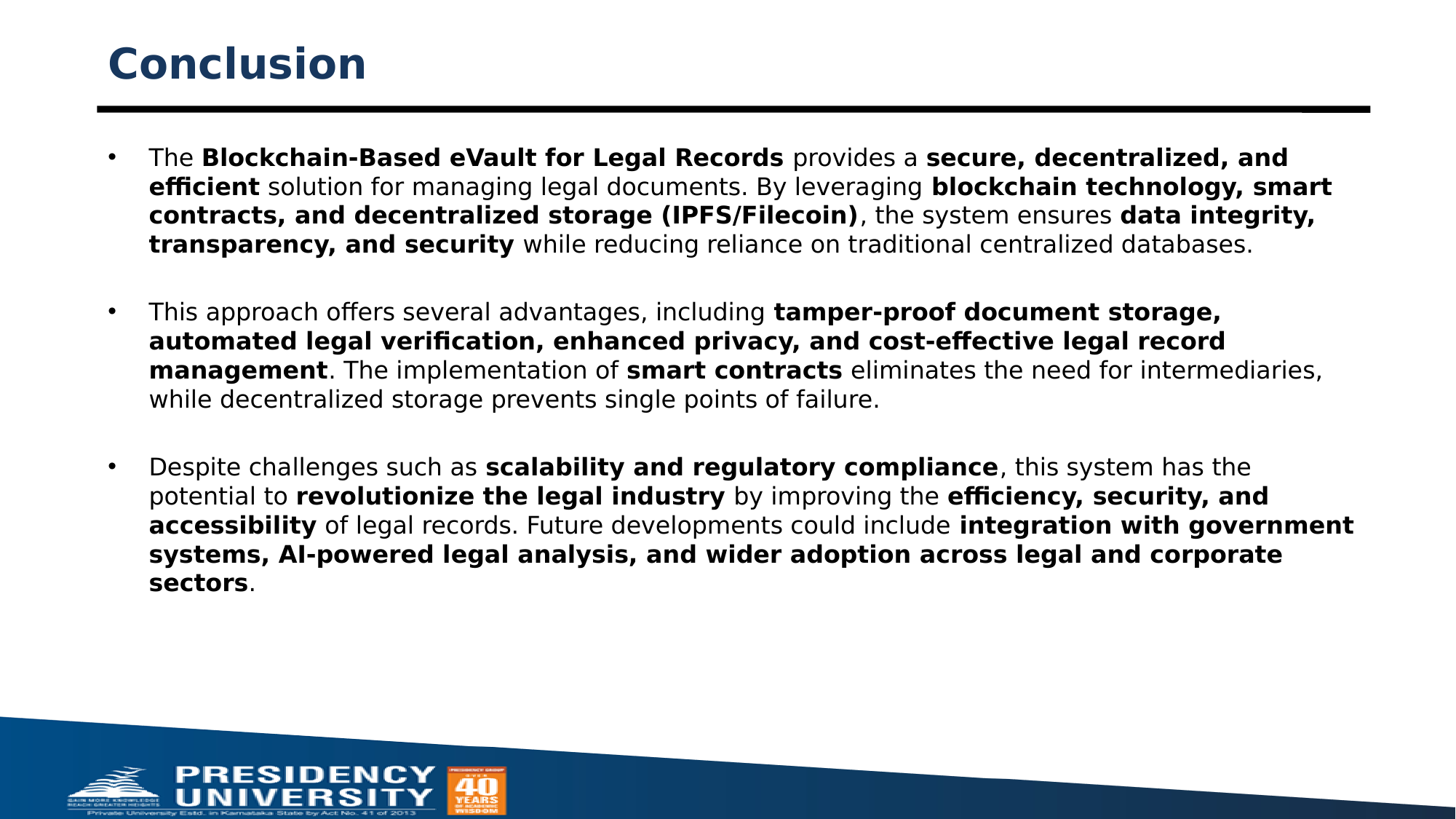

# Conclusion
The Blockchain-Based eVault for Legal Records provides a secure, decentralized, and efficient solution for managing legal documents. By leveraging blockchain technology, smart contracts, and decentralized storage (IPFS/Filecoin), the system ensures data integrity, transparency, and security while reducing reliance on traditional centralized databases.

This approach offers several advantages, including tamper-proof document storage, automated legal verification, enhanced privacy, and cost-effective legal record management. The implementation of smart contracts eliminates the need for intermediaries, while decentralized storage prevents single points of failure.

Despite challenges such as scalability and regulatory compliance, this system has the potential to revolutionize the legal industry by improving the efficiency, security, and accessibility of legal records. Future developments could include integration with government systems, AI-powered legal analysis, and wider adoption across legal and corporate sectors.